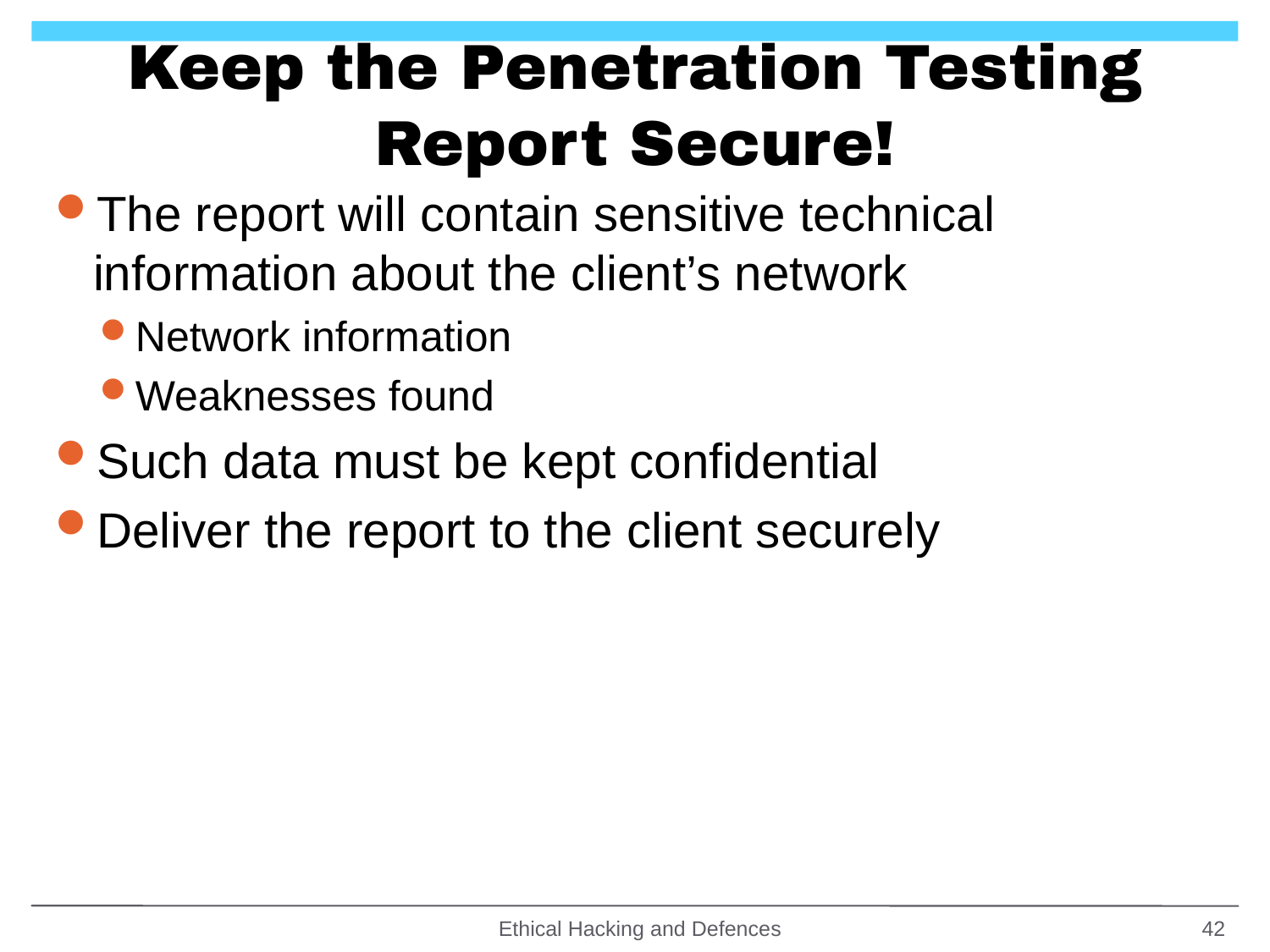

# Keep the Penetration Testing Report Secure!
The report will contain sensitive technical information about the client’s network
Network information
Weaknesses found
Such data must be kept confidential
Deliver the report to the client securely
Ethical Hacking and Defences
42